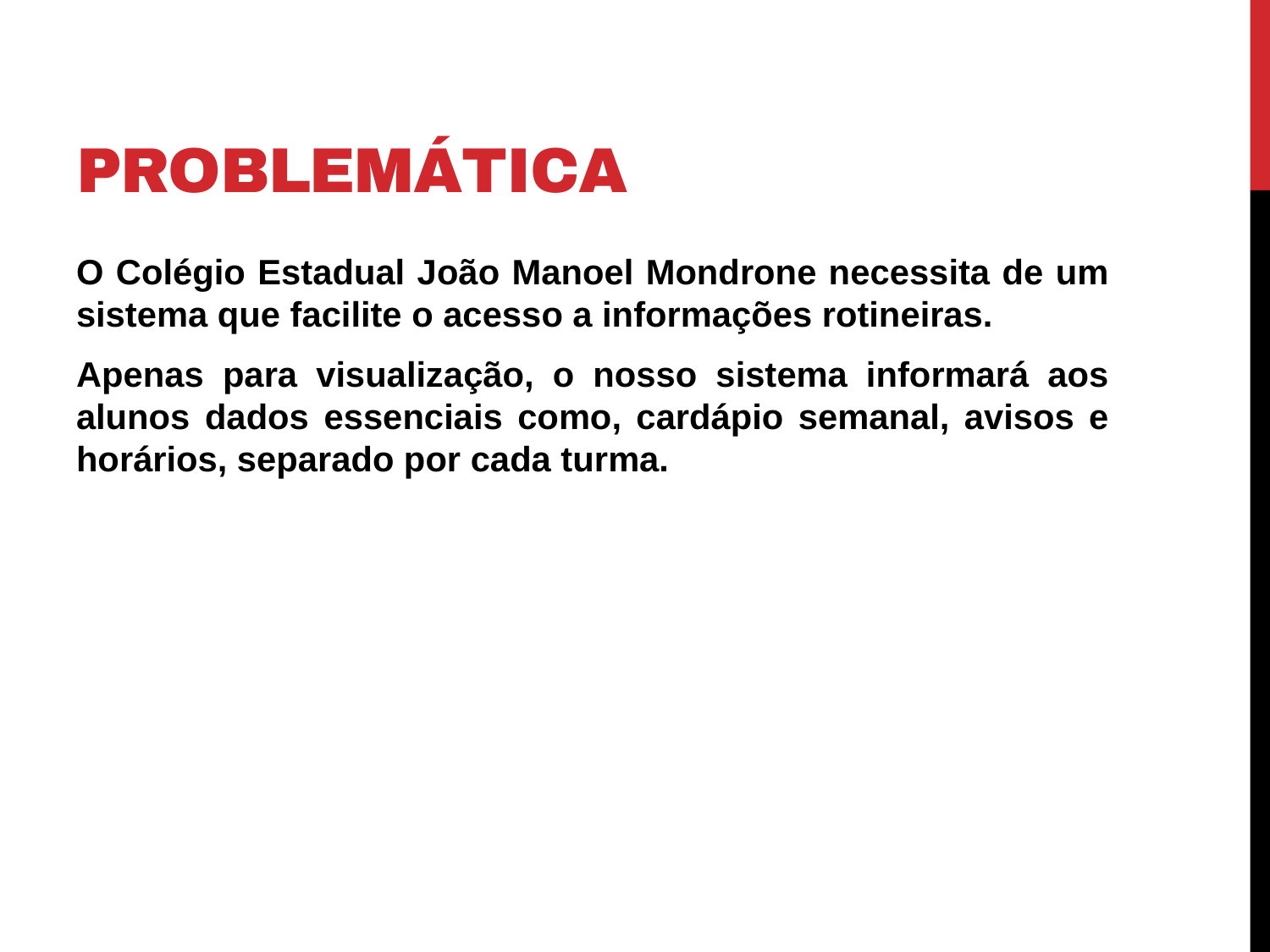

# problemática
O Colégio Estadual João Manoel Mondrone necessita de um sistema que facilite o acesso a informações rotineiras.
Apenas para visualização, o nosso sistema informará aos alunos dados essenciais como, cardápio semanal, avisos e horários, separado por cada turma.